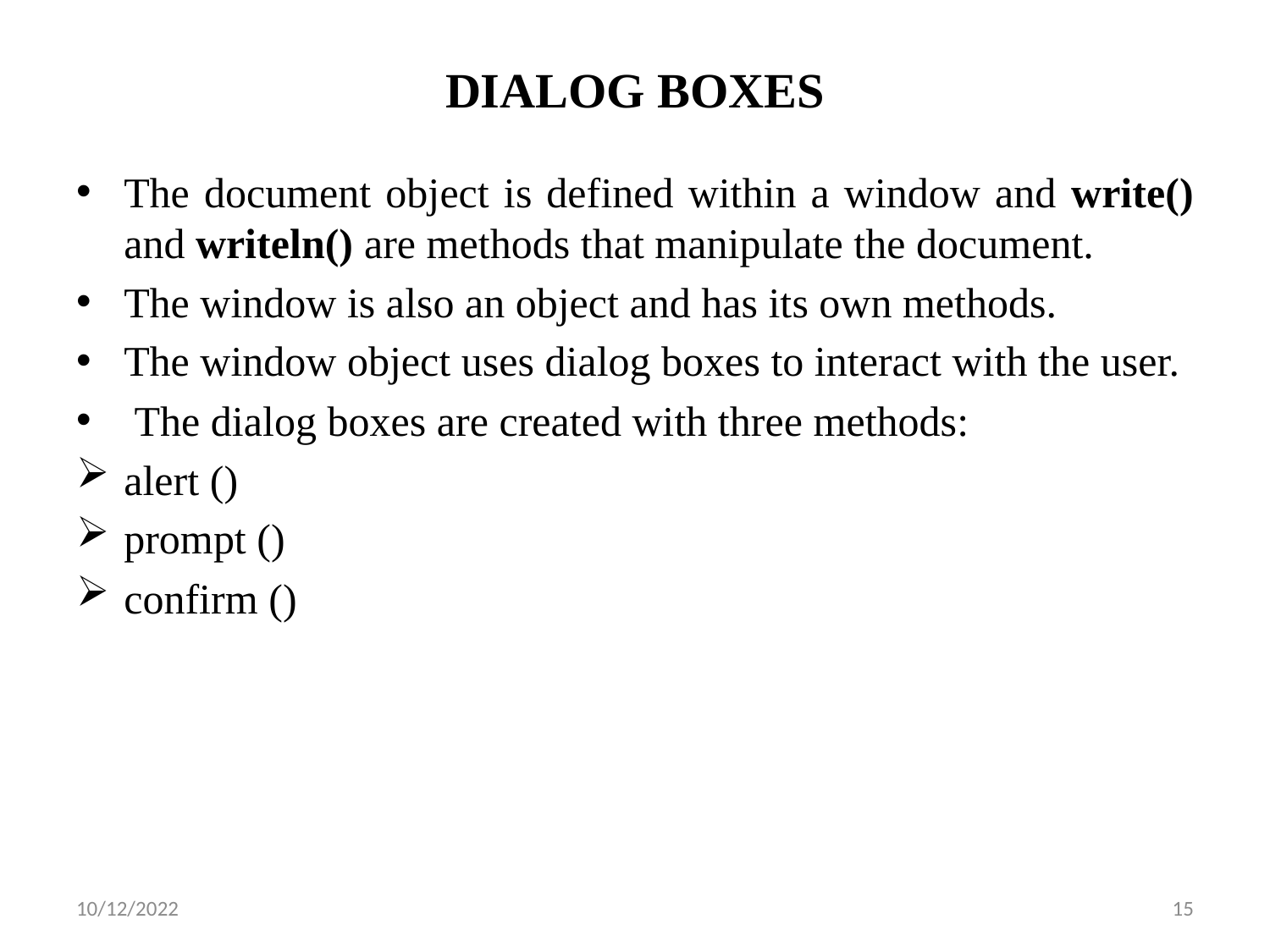

# DIALOG BOXES
The document object is defined within a window and write() and writeln() are methods that manipulate the document.
The window is also an object and has its own methods.
The window object uses dialog boxes to interact with the user.
 The dialog boxes are created with three methods:
alert ()
prompt ()
confirm ()

10/12/2022
15